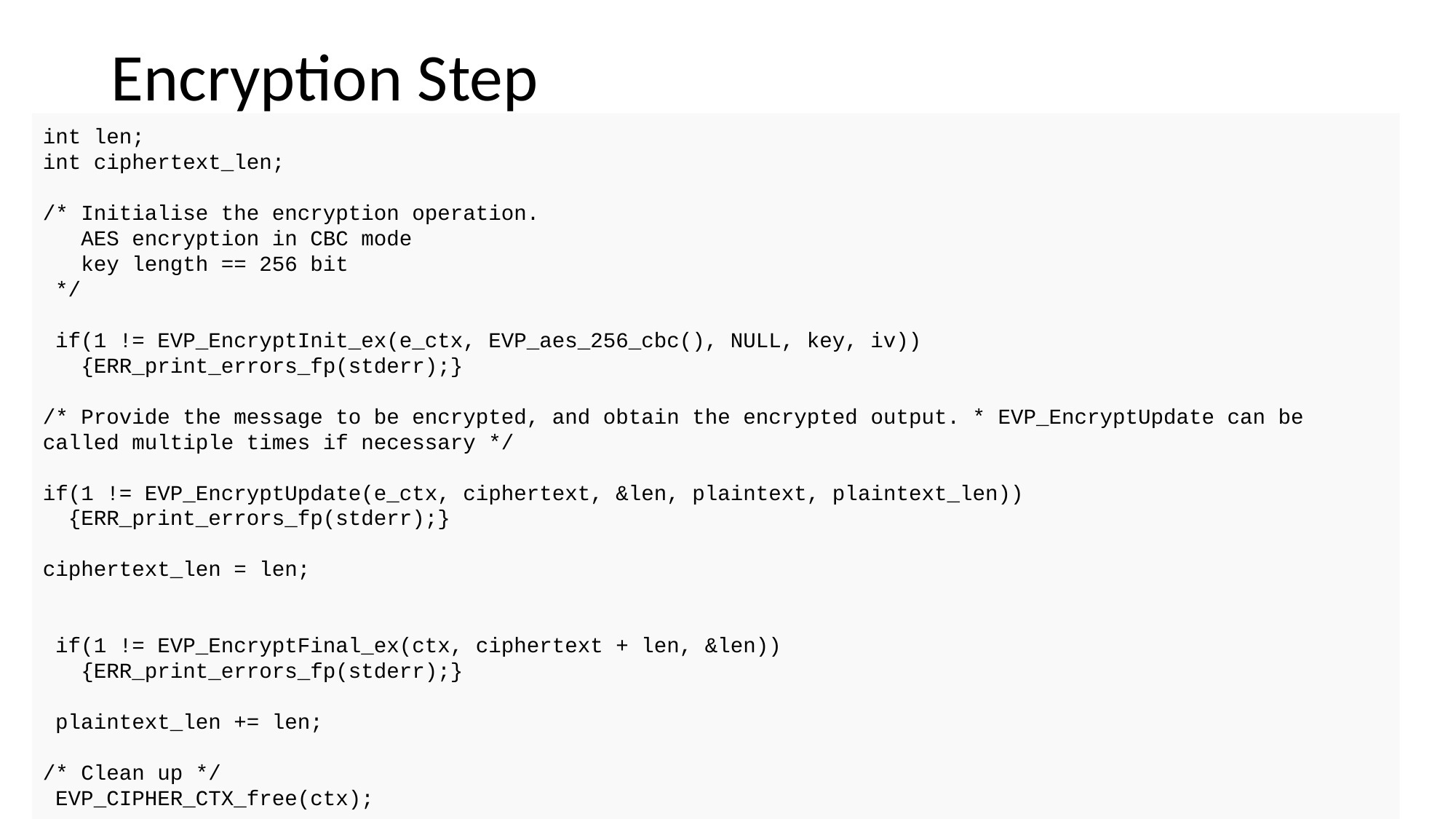

# Encryption Step
int len;
int ciphertext_len;

/* Initialise the encryption operation.
   AES encryption in CBC mode
   key length == 256 bit
 */

 if(1 != EVP_EncryptInit_ex(e_ctx, EVP_aes_256_cbc(), NULL, key, iv))
   {ERR_print_errors_fp(stderr);}

/* Provide the message to be encrypted, and obtain the encrypted output. * EVP_EncryptUpdate can be called multiple times if necessary */

if(1 != EVP_EncryptUpdate(e_ctx, ciphertext, &len, plaintext, plaintext_len))
  {ERR_print_errors_fp(stderr);}

ciphertext_len = len;

 if(1 != EVP_EncryptFinal_ex(ctx, ciphertext + len, &len))
   {ERR_print_errors_fp(stderr);}

 plaintext_len += len;

/* Clean up */
 EVP_CIPHER_CTX_free(ctx);